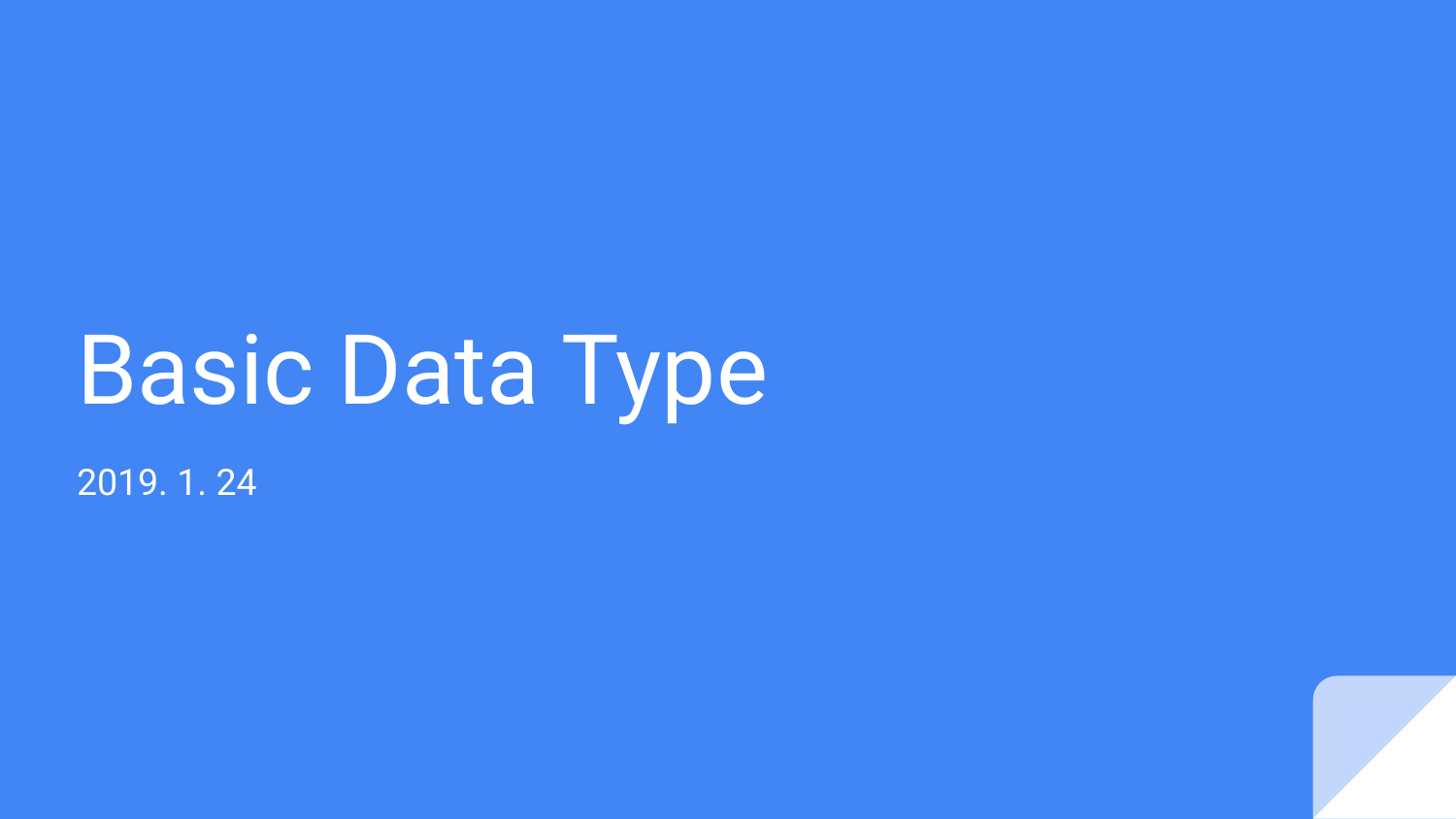

# Basic Data Type
2019. 1. 24